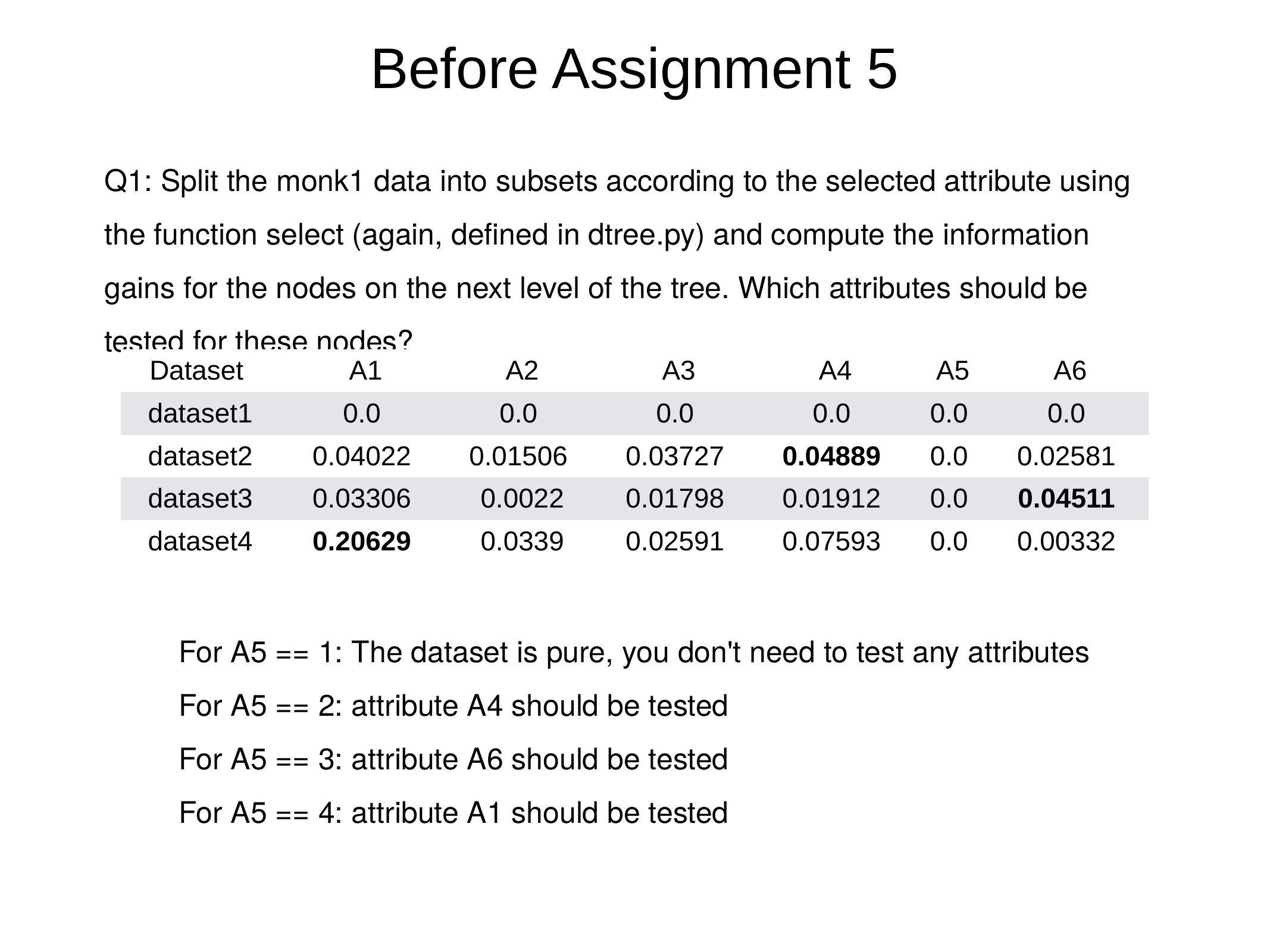

# Before Assignment 5
Q1: Split the monk1 data into subsets according to the selected attribute using the function select (again, defined in dtree.py) and compute the information gains for the nodes on the next level of the tree. Which attributes should be tested for these nodes?

| Dataset | A1 | A2 | A3 | A4 | A5 | A6 |
| --- | --- | --- | --- | --- | --- | --- |
| dataset1 | 0.0 | 0.0 | 0.0 | 0.0 | 0.0 | 0.0 |
| dataset2 | 0.04022 | 0.01506 | 0.03727 | 0.04889 | 0.0 | 0.02581 |
| dataset3 | 0.03306 | 0.0022 | 0.01798 | 0.01912 | 0.0 | 0.04511 |
| dataset4 | 0.20629 | 0.0339 | 0.02591 | 0.07593 | 0.0 | 0.00332 |
For A5 == 1: The dataset is pure, you don't need to test any attributes
For A5 == 2: attribute A4 should be tested
For A5 == 3: attribute A6 should be tested
For A5 == 4: attribute A1 should be tested